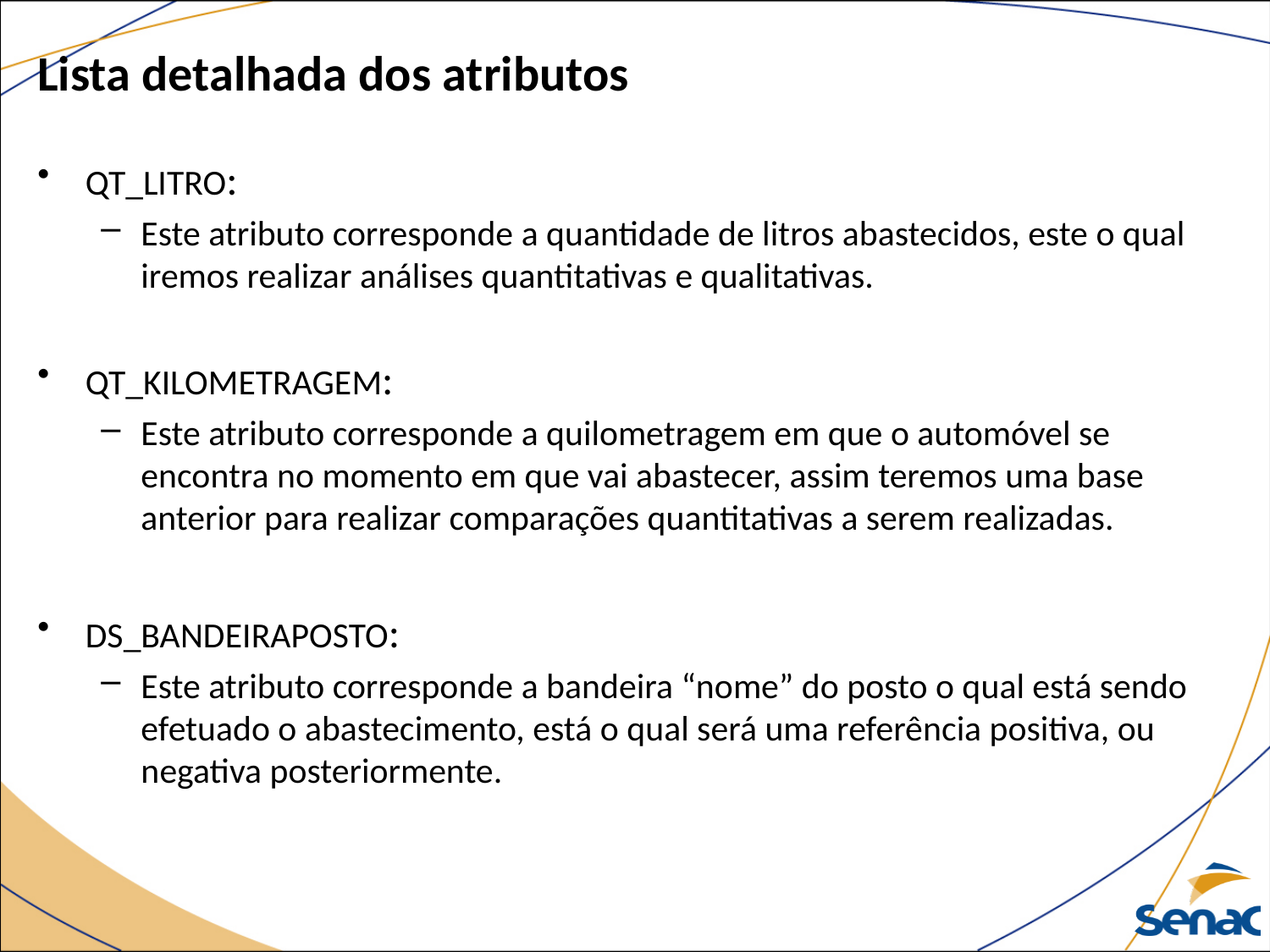

# Lista detalhada dos atributos
QT_LITRO:
Este atributo corresponde a quantidade de litros abastecidos, este o qual iremos realizar análises quantitativas e qualitativas.

QT_KILOMETRAGEM:
Este atributo corresponde a quilometragem em que o automóvel se encontra no momento em que vai abastecer, assim teremos uma base anterior para realizar comparações quantitativas a serem realizadas.

DS_BANDEIRAPOSTO:
Este atributo corresponde a bandeira “nome” do posto o qual está sendo efetuado o abastecimento, está o qual será uma referência positiva, ou negativa posteriormente.